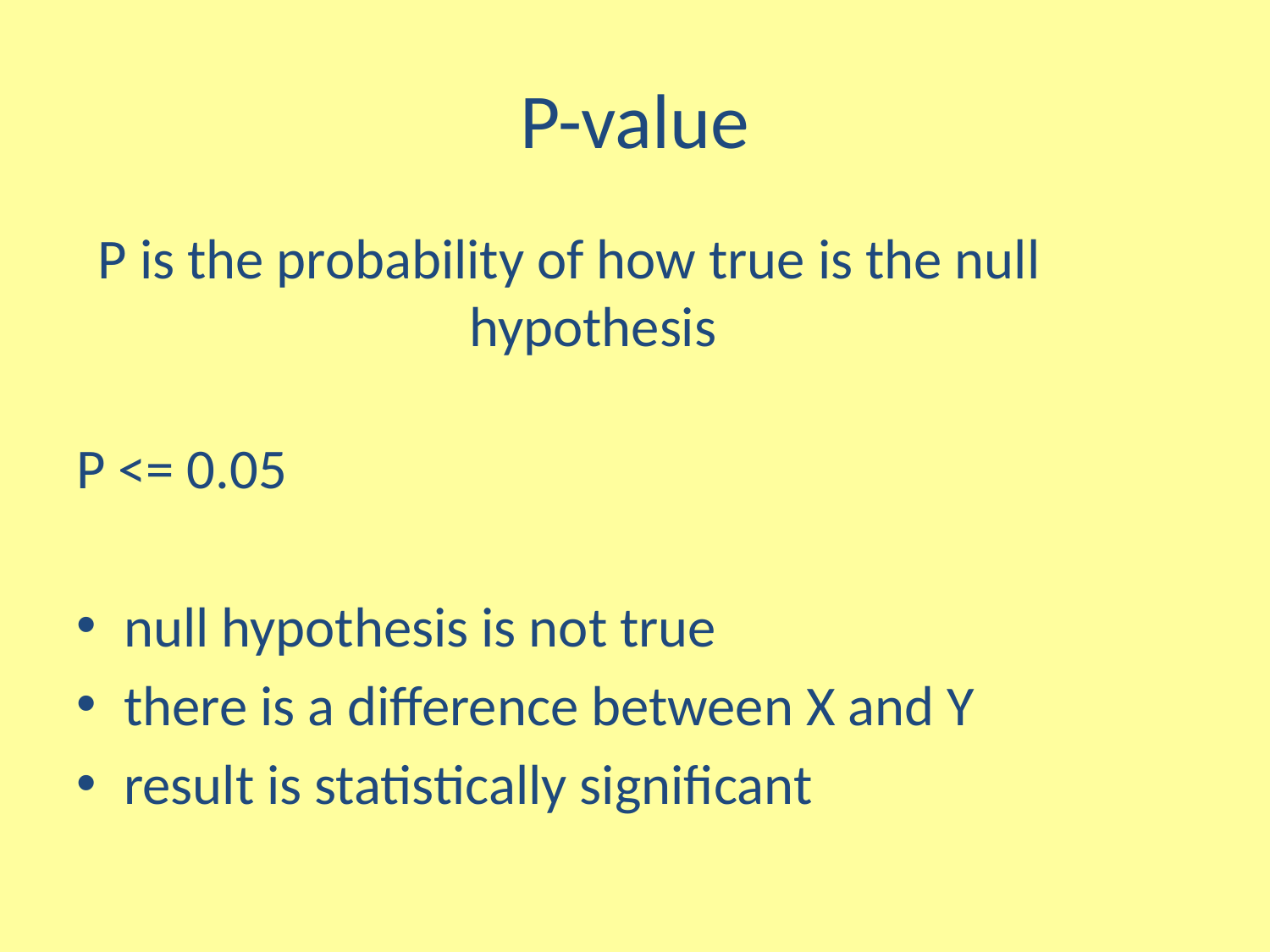

# P-value
P is the probability of how true is the null hypothesis

P <= 0.05

null hypothesis is not true
there is a difference between X and Y
result is statistically significant